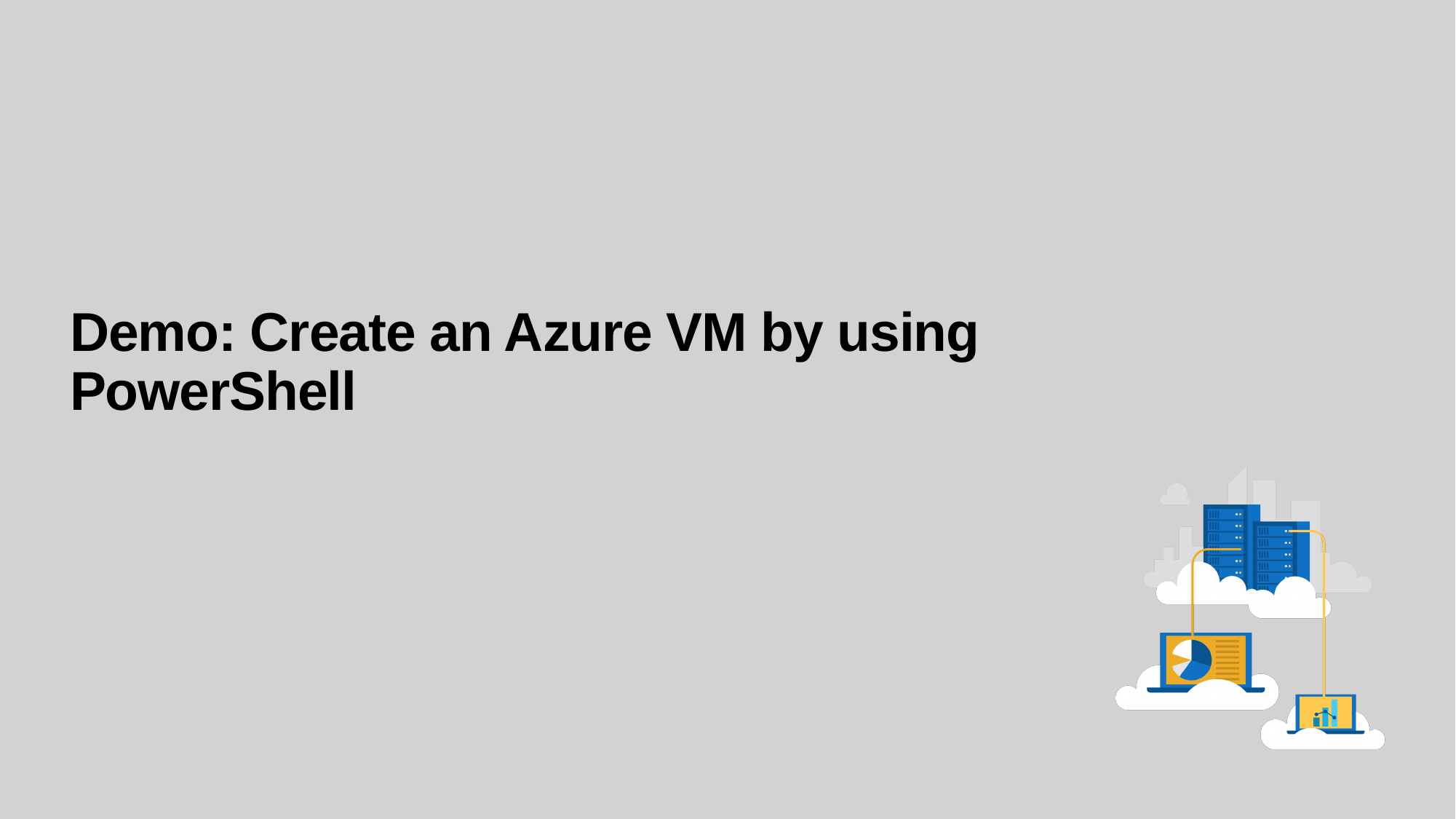

# Demo: Create an Azure VM by using PowerShell